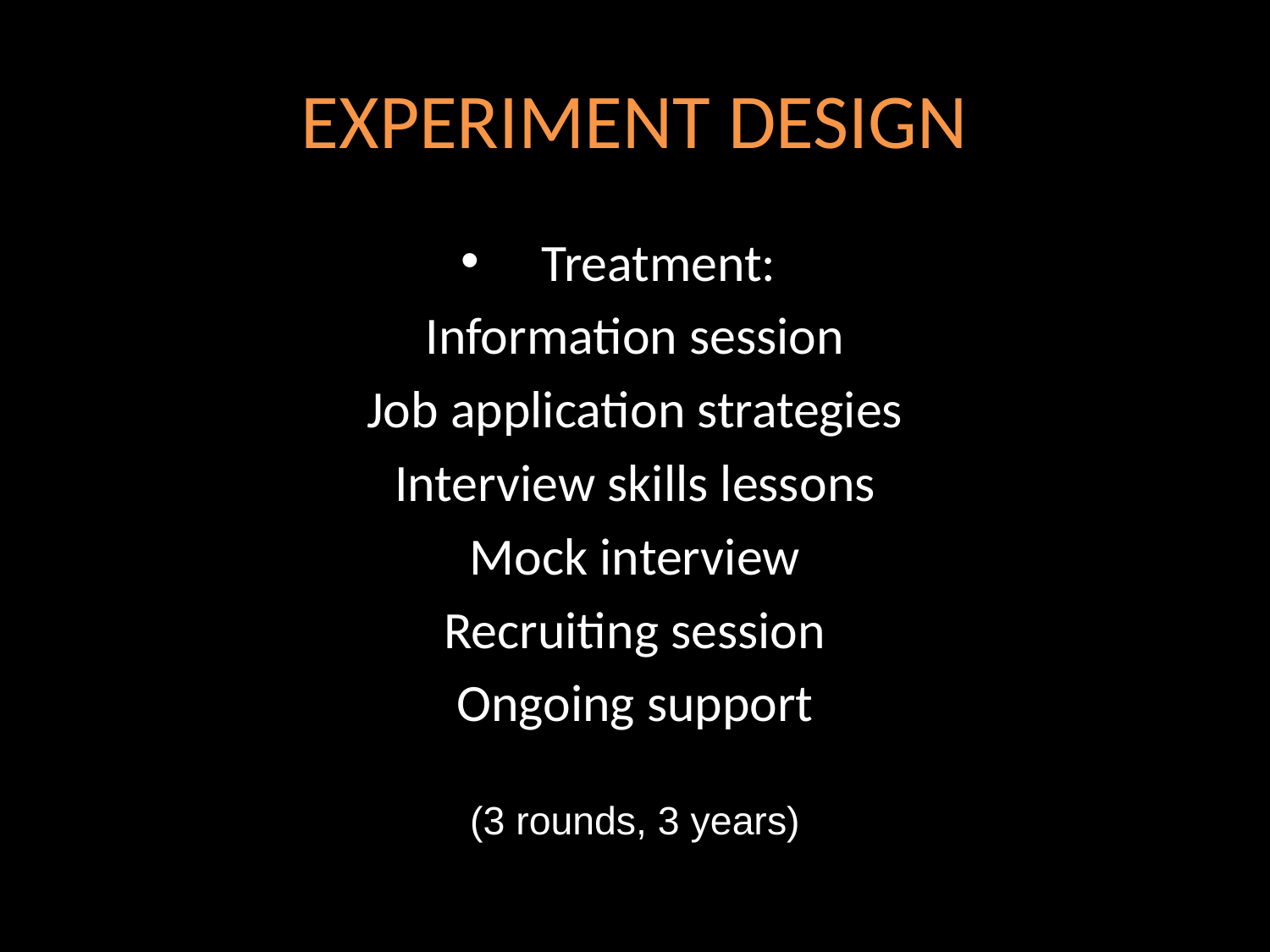

# EXPERIMENT DESIGN
Treatment:
Information session
Job application strategies
Interview skills lessons
Mock interview
Recruiting session
Ongoing support

(3 rounds, 3 years)